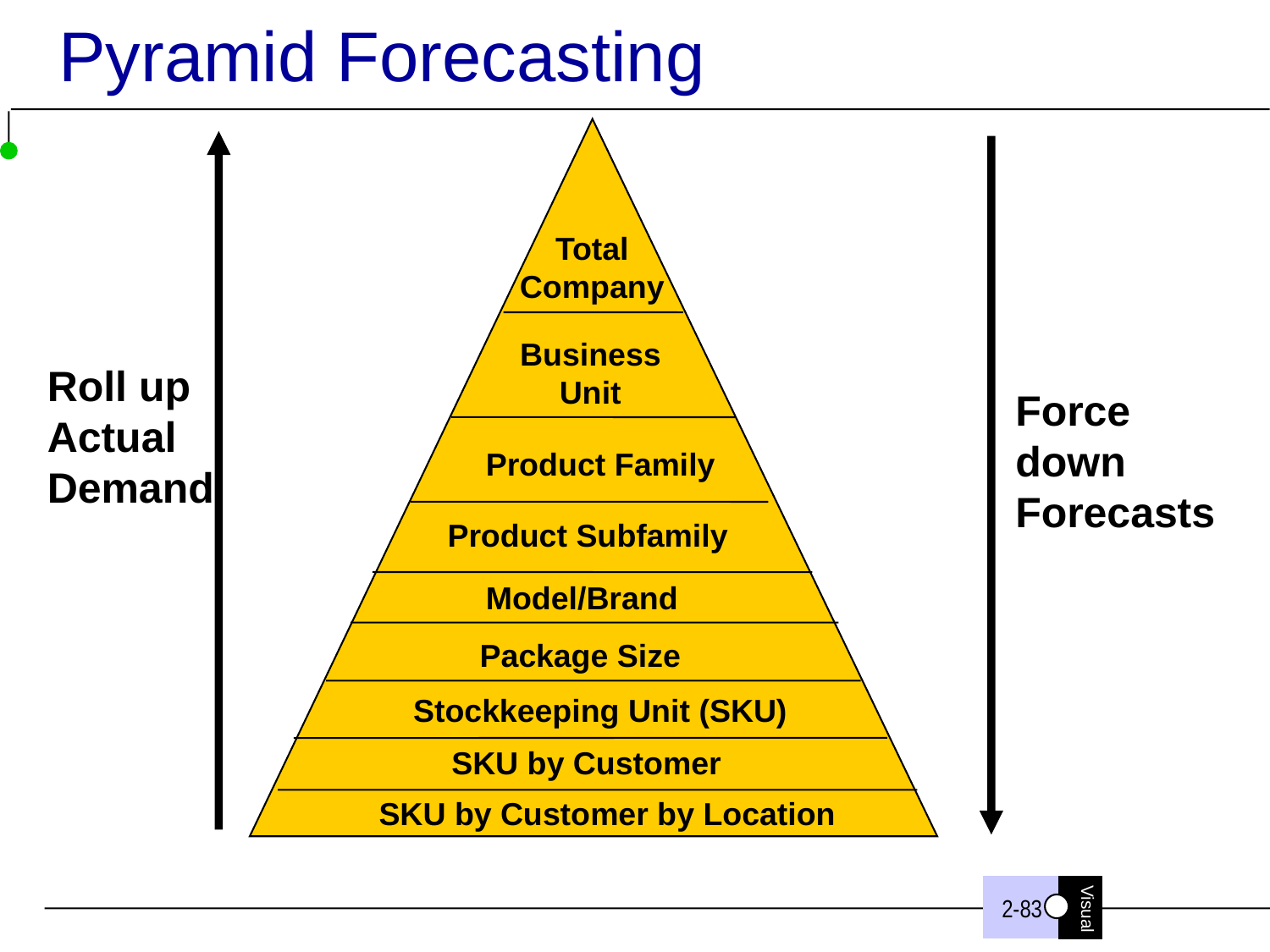

# Pyramid Forecasting

Total
Company

Business
Unit
Roll up
Actual
Demand
Force
down
Forecasts

Product Family

Product Subfamily
Model/Brand

Package Size

Stockkeeping Unit (SKU)
SKU by Customer

SKU by Customer by Location

2-83